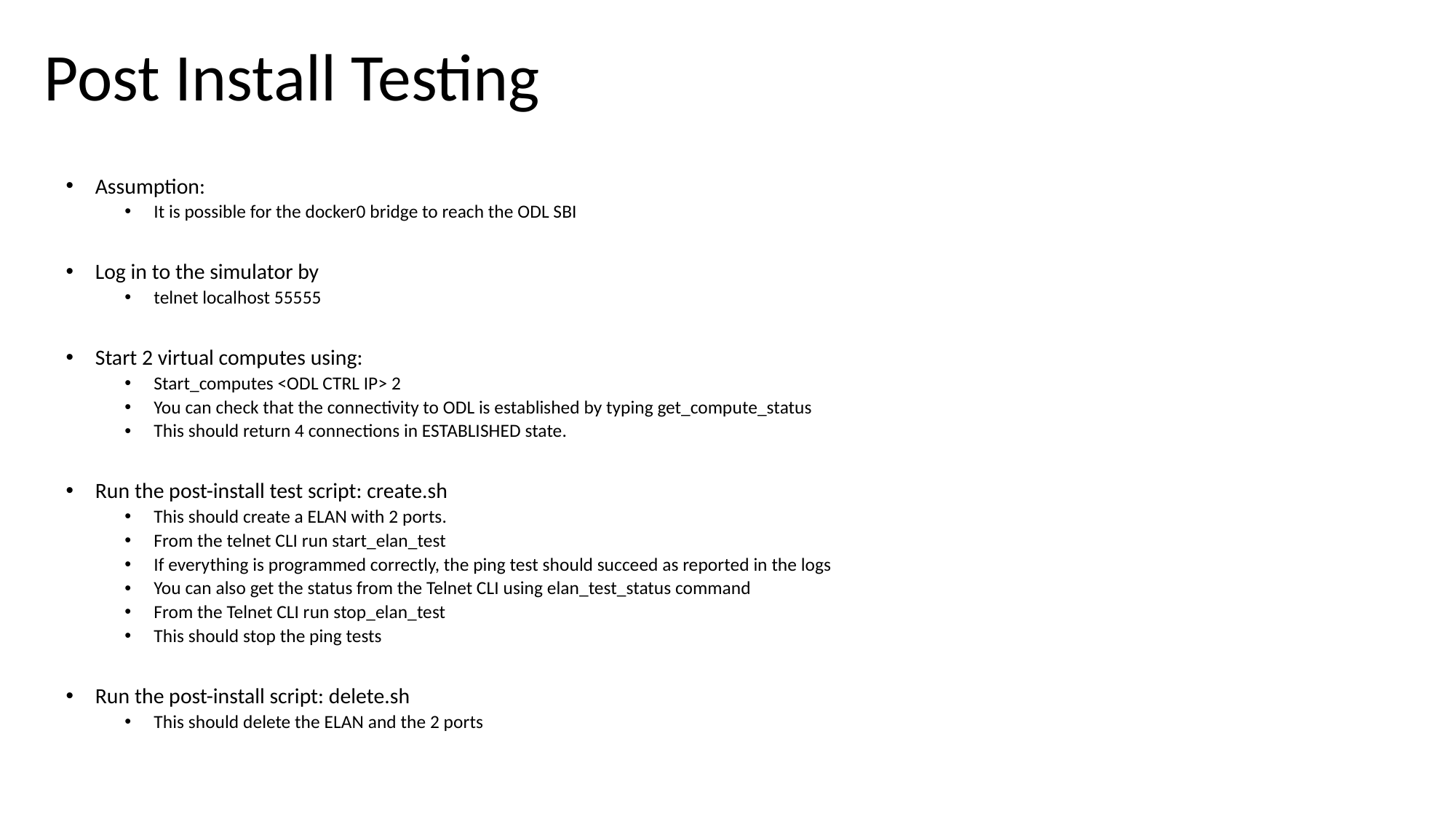

# Post Install Testing
Assumption:
It is possible for the docker0 bridge to reach the ODL SBI

Log in to the simulator by
telnet localhost 55555

Start 2 virtual computes using:
Start_computes <ODL CTRL IP> 2
You can check that the connectivity to ODL is established by typing get_compute_status
This should return 4 connections in ESTABLISHED state.

Run the post-install test script: create.sh
This should create a ELAN with 2 ports.
From the telnet CLI run start_elan_test
If everything is programmed correctly, the ping test should succeed as reported in the logs
You can also get the status from the Telnet CLI using elan_test_status command
From the Telnet CLI run stop_elan_test
This should stop the ping tests

Run the post-install script: delete.sh
This should delete the ELAN and the 2 ports